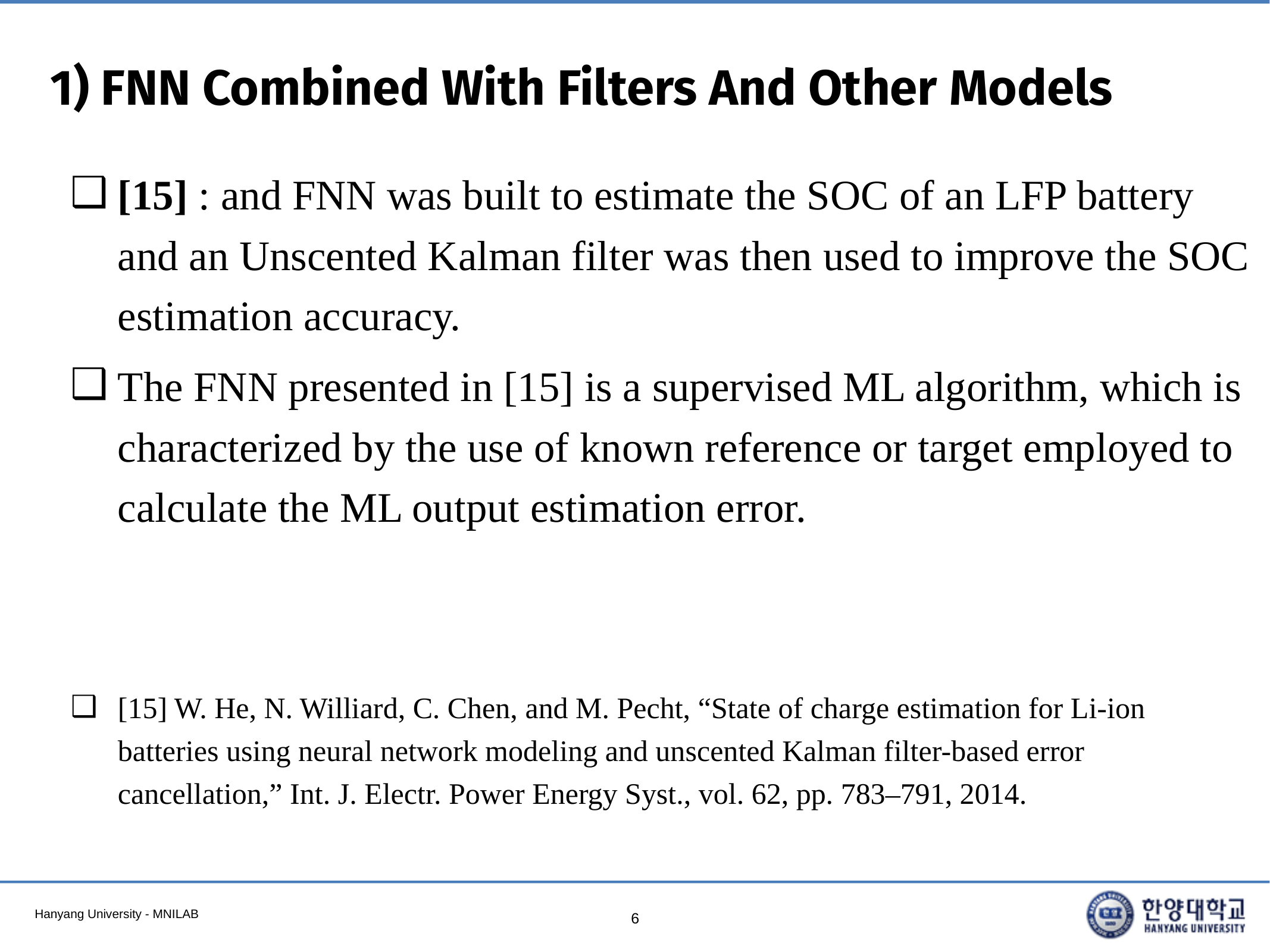

# 1) FNN Combined With Filters And Other Models
[15] : and FNN was built to estimate the SOC of an LFP battery and an Unscented Kalman filter was then used to improve the SOC estimation accuracy.
The FNN presented in [15] is a supervised ML algorithm, which is characterized by the use of known reference or target employed to calculate the ML output estimation error.

[15] W. He, N. Williard, C. Chen, and M. Pecht, “State of charge estimation for Li-ion batteries using neural network modeling and unscented Kalman filter-based error cancellation,” Int. J. Electr. Power Energy Syst., vol. 62, pp. 783–791, 2014.

6